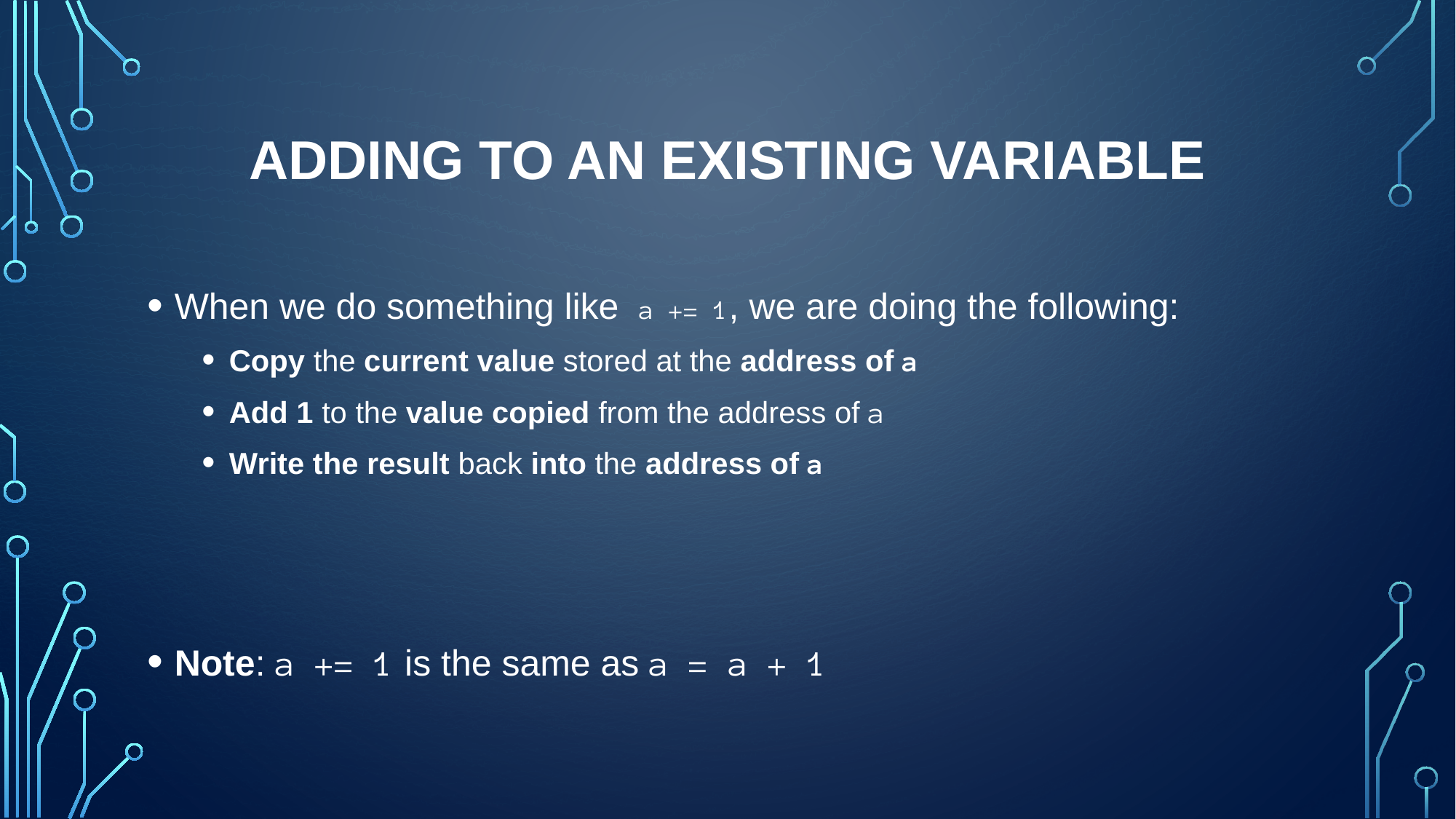

# Adding to an existing variable
When we do something like  a += 1, we are doing the following:
Copy the current value stored at the address of a
Add 1 to the value copied from the address of a
Write the result back into the address of a

Note: a += 1 is the same as a = a + 1